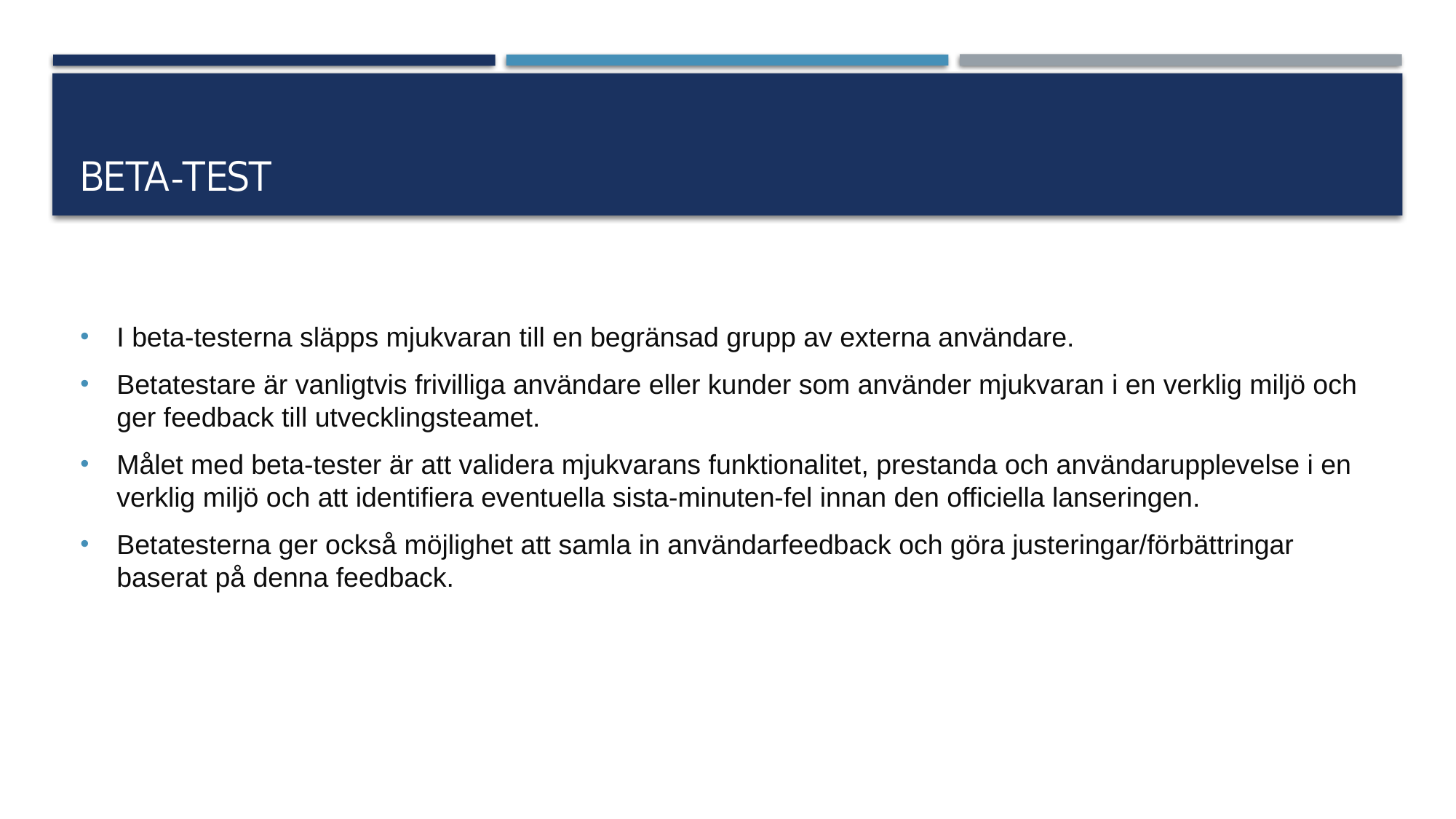

# Beta-test
I beta-testerna släpps mjukvaran till en begränsad grupp av externa användare.
Betatestare är vanligtvis frivilliga användare eller kunder som använder mjukvaran i en verklig miljö och ger feedback till utvecklingsteamet.
Målet med beta-tester är att validera mjukvarans funktionalitet, prestanda och användarupplevelse i en verklig miljö och att identifiera eventuella sista-minuten-fel innan den officiella lanseringen.
Betatesterna ger också möjlighet att samla in användarfeedback och göra justeringar/förbättringar baserat på denna feedback.